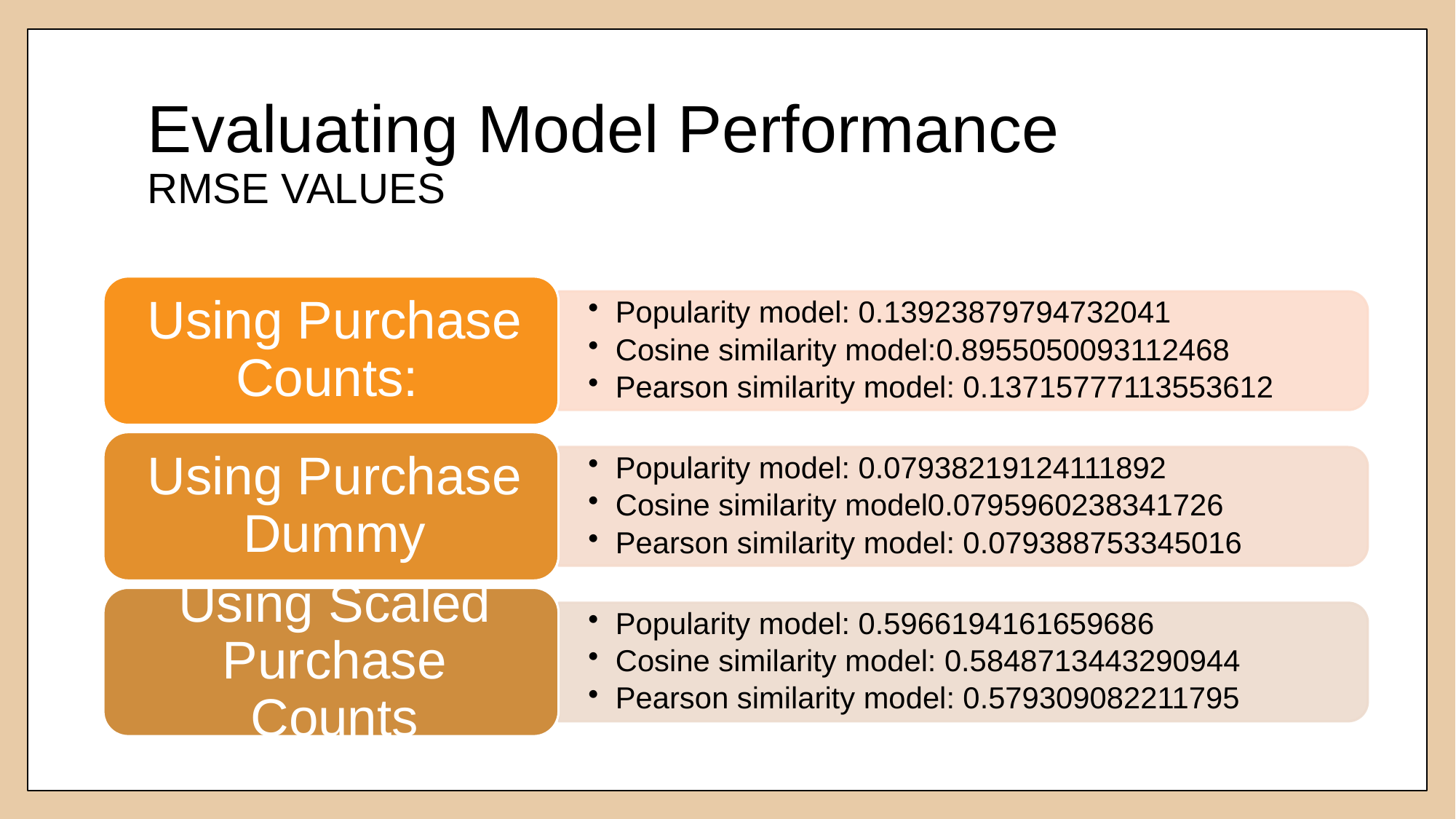

# Evaluating Model Performance RMSE VALUES
Popularity model: 0.13923879794732041
Cosine similarity model:0.8955050093112468
Pearson similarity model: 0.13715777113553612
Using Purchase Counts:
Popularity model: 0.07938219124111892
Cosine similarity model0.0795960238341726
Pearson similarity model: 0.079388753345016
Using Purchase Dummy
Popularity model: 0.5966194161659686
Cosine similarity model: 0.5848713443290944
Pearson similarity model: 0.579309082211795
Using Scaled Purchase Counts